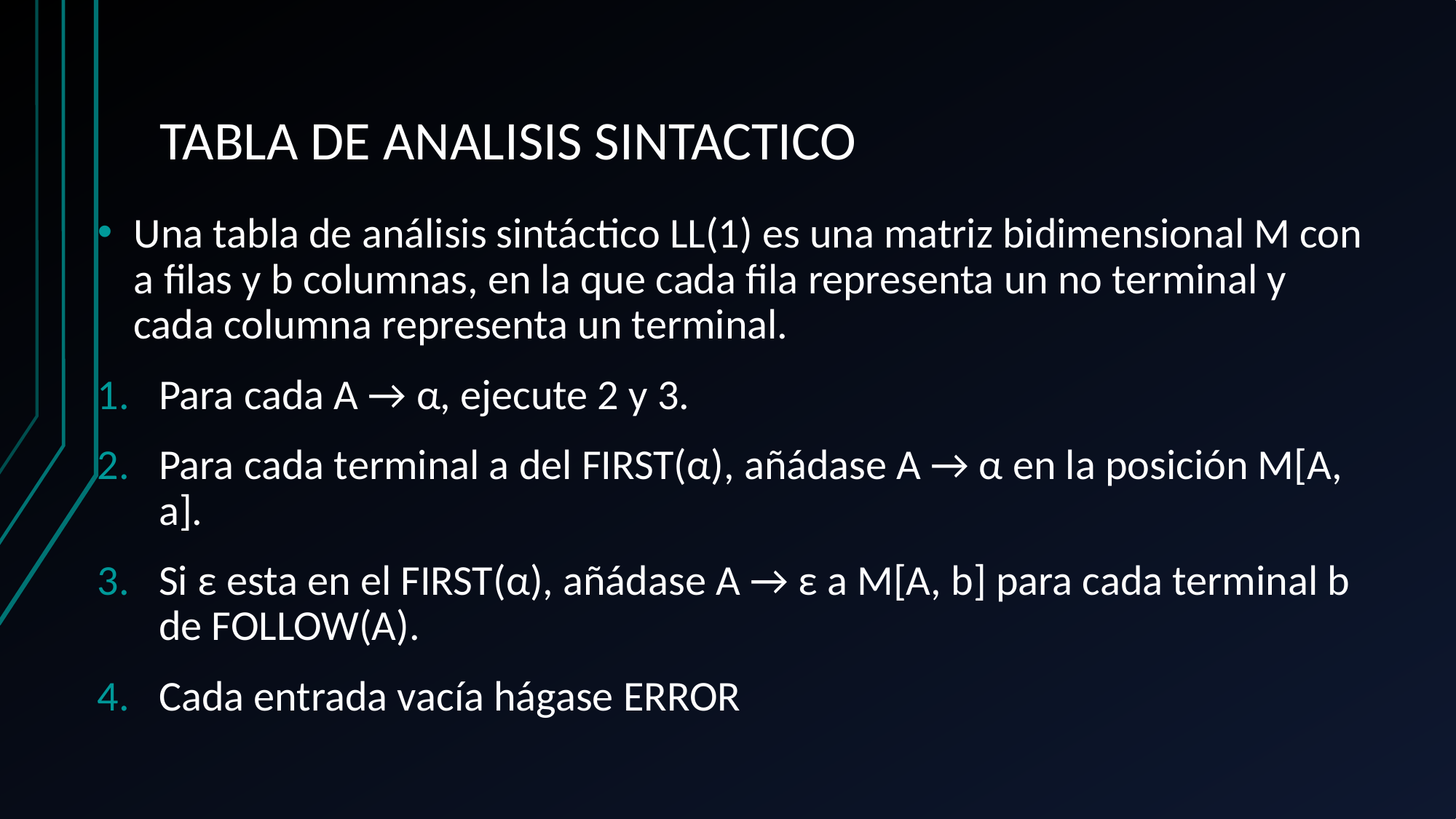

# TABLA DE ANALISIS SINTACTICO
Una tabla de análisis sintáctico LL(1) es una matriz bidimensional M con a filas y b columnas, en la que cada fila representa un no terminal y cada columna representa un terminal.
Para cada A → α, ejecute 2 y 3.
Para cada terminal a del FIRST(α), añádase A → α en la posición M[A, a].
Si ε esta en el FIRST(α), añádase A → ε a M[A, b] para cada terminal b de FOLLOW(A).
Cada entrada vacía hágase ERROR